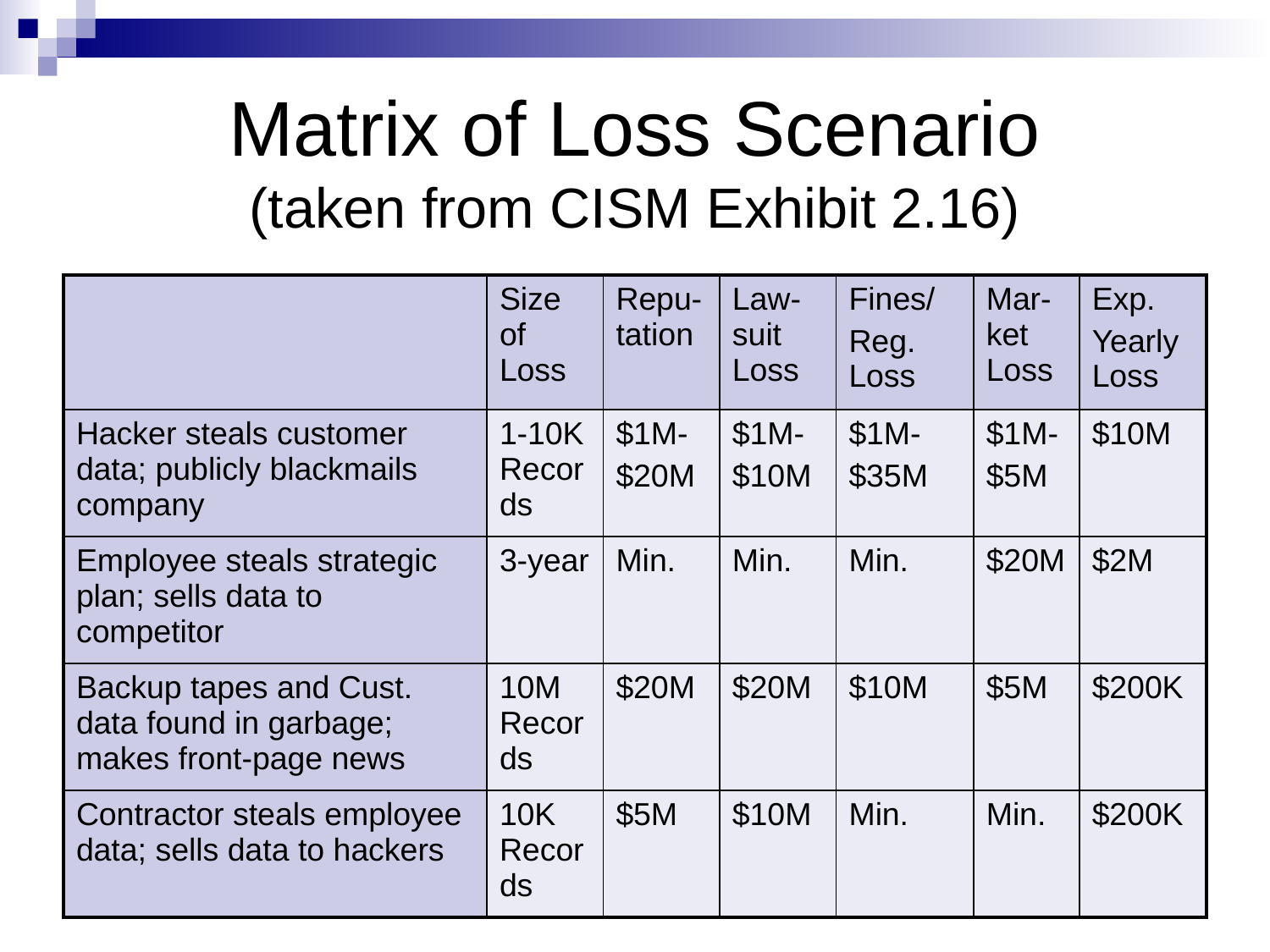

# Matrix of Loss Scenario (taken from CISM Exhibit 2.16)
|  | Size of Loss | Repu-tation | Law-suit Loss | Fines/ Reg. Loss | Mar-ket Loss | Exp. Yearly Loss |
| --- | --- | --- | --- | --- | --- | --- |
| Hacker steals customer data; publicly blackmails company | 1-10K Records | $1M- $20M | $1M- $10M | $1M- $35M | $1M- $5M | $10M |
| Employee steals strategic plan; sells data to competitor | 3-year | Min. | Min. | Min. | $20M | $2M |
| Backup tapes and Cust. data found in garbage; makes front-page news | 10M Records | $20M | $20M | $10M | $5M | $200K |
| Contractor steals employee data; sells data to hackers | 10K Records | $5M | $10M | Min. | Min. | $200K |